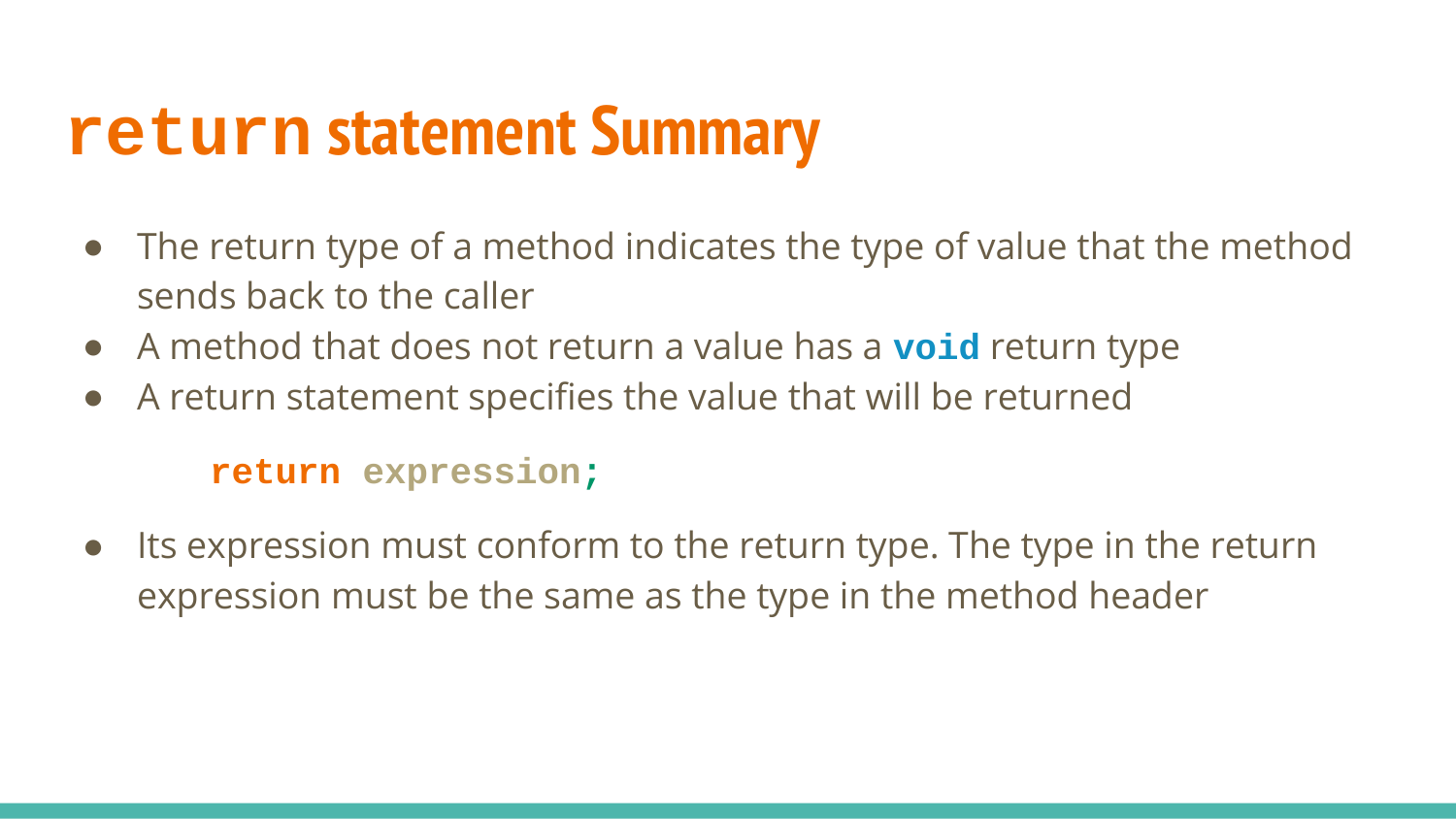

# return statement Summary
The return type of a method indicates the type of value that the method sends back to the caller
A method that does not return a value has a void return type
A return statement specifies the value that will be returned
return expression;
Its expression must conform to the return type. The type in the return expression must be the same as the type in the method header